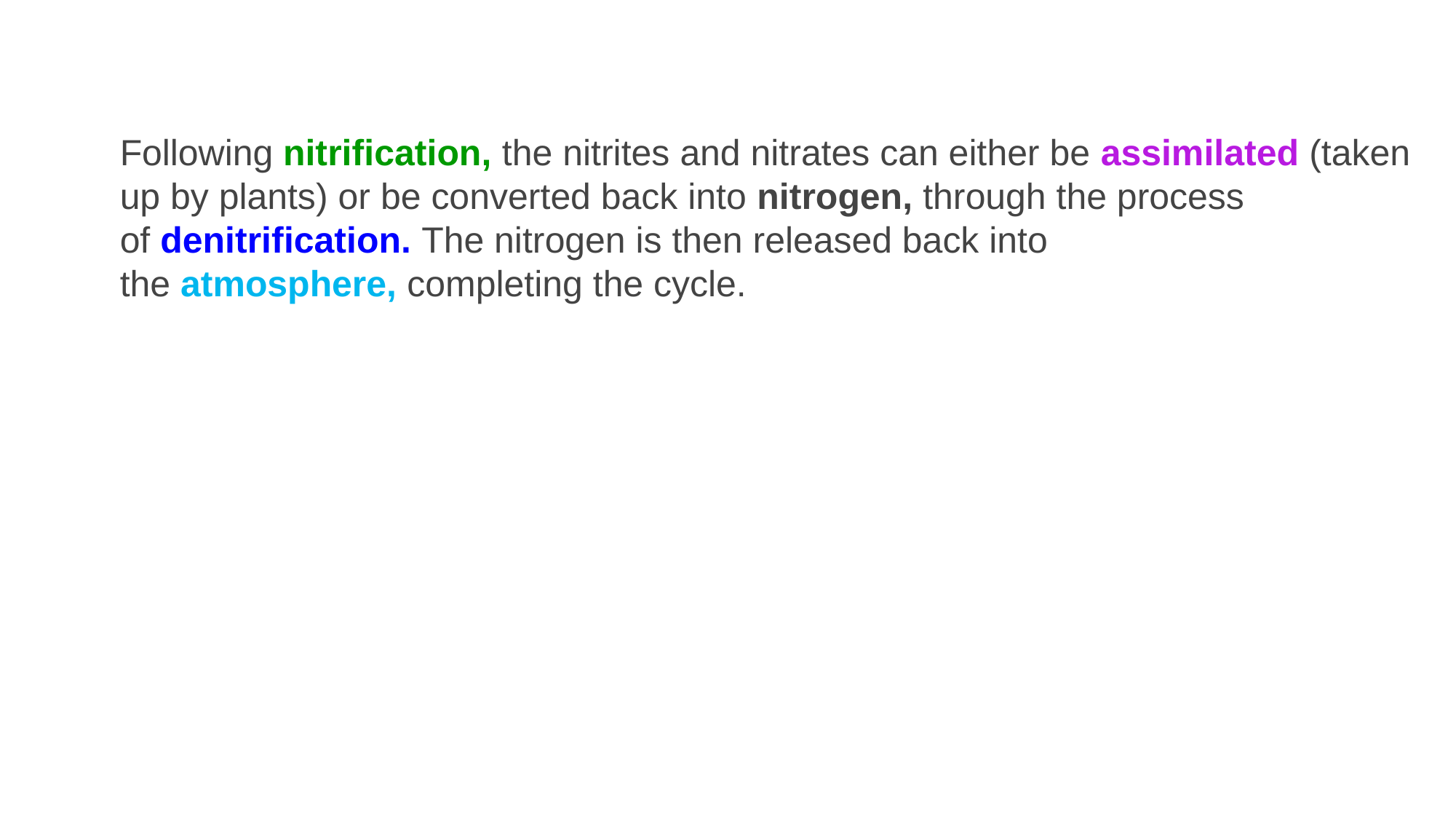

Following nitrification, the nitrites and nitrates can either be assimilated (taken up by plants) or be converted back into nitrogen, through the process of denitrification. The nitrogen is then released back into the atmosphere, completing the cycle.